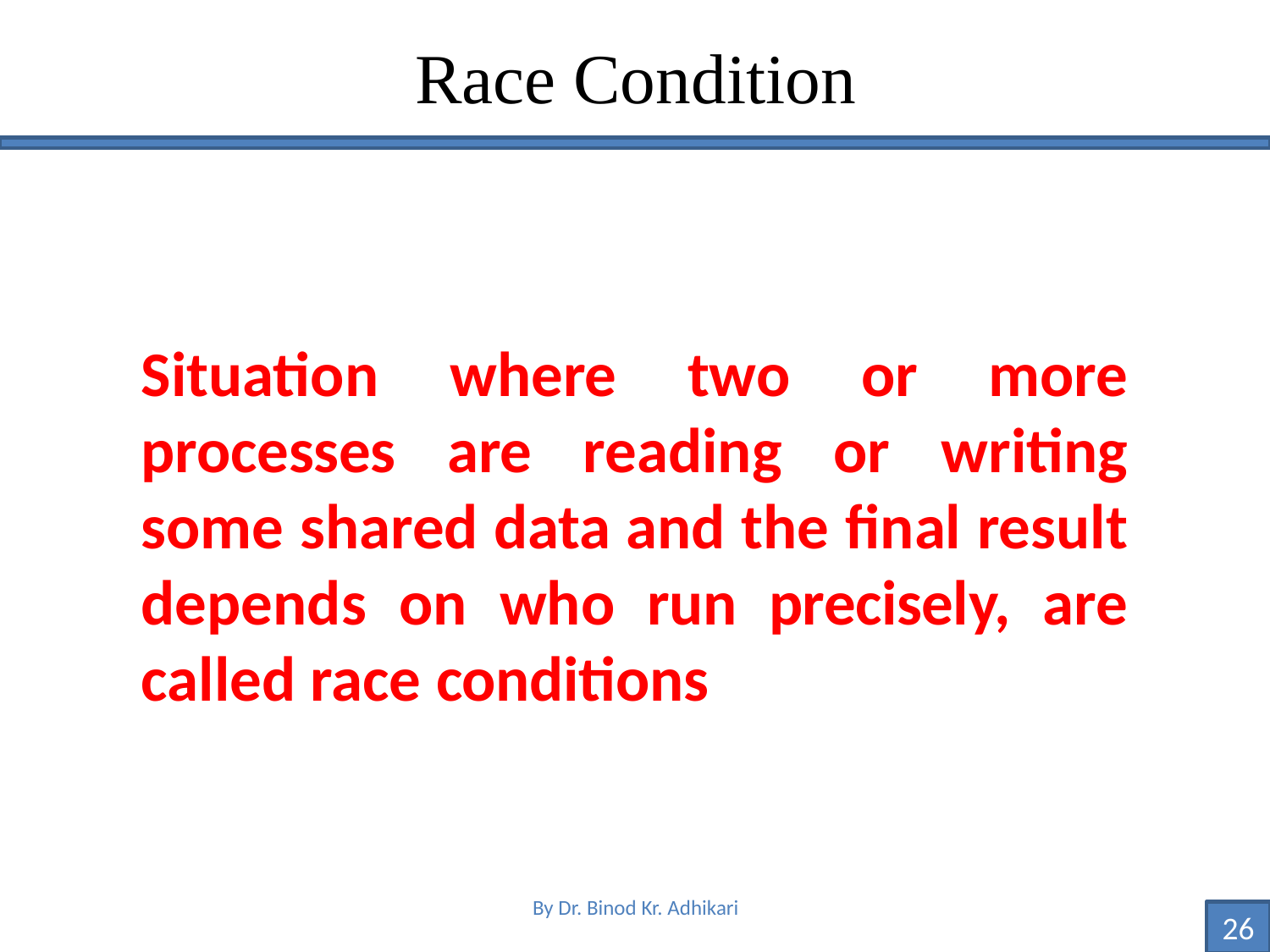

# Race Condition
Situation where two or more processes are reading or writing some shared data and the final result depends on who run precisely, are called race conditions
By Dr. Binod Kr. Adhikari